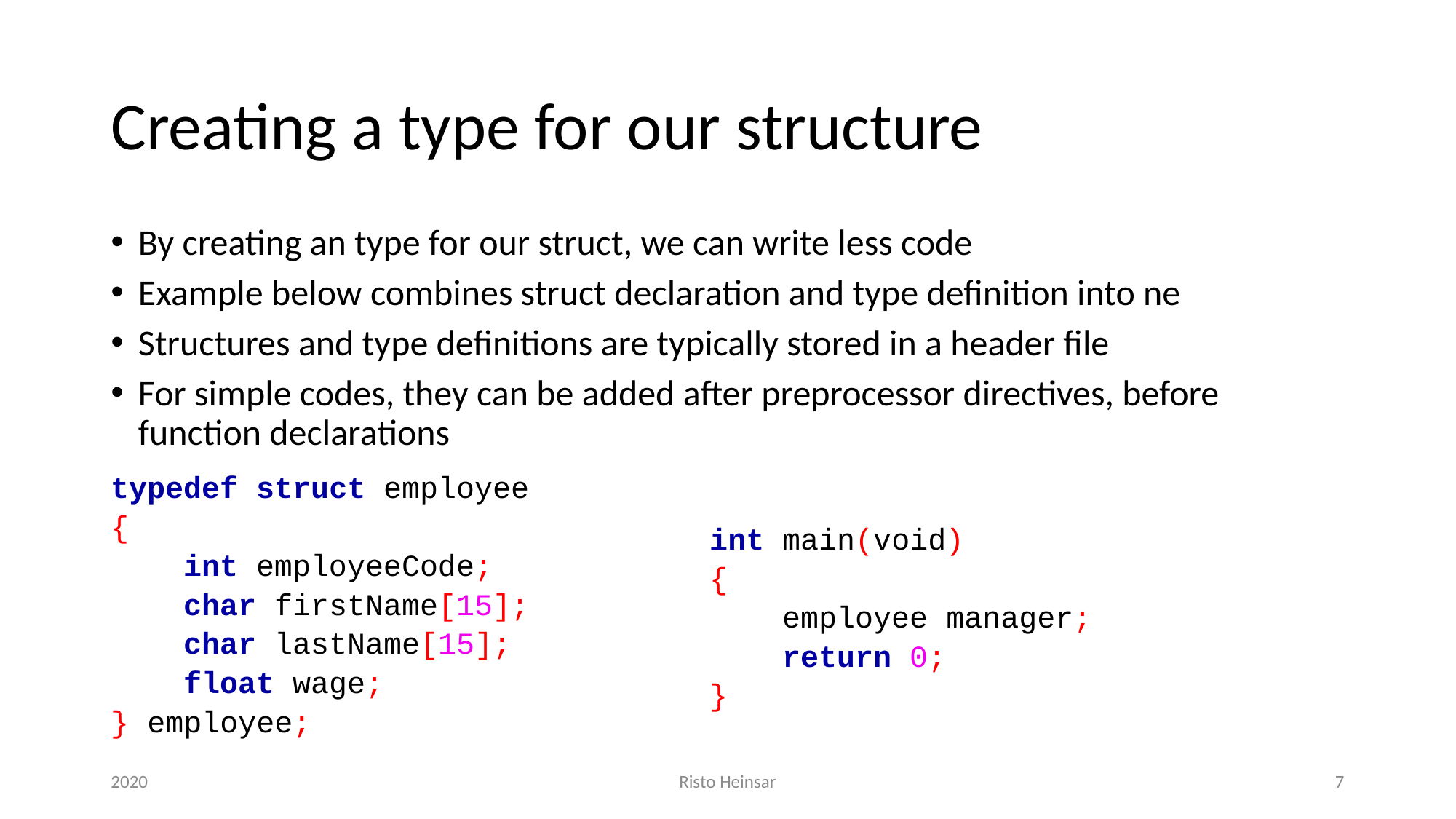

# Creating a type for our structure
By creating an type for our struct, we can write less code
Example below combines struct declaration and type definition into ne
Structures and type definitions are typically stored in a header file
For simple codes, they can be added after preprocessor directives, before function declarations
typedef struct employee
{
    int employeeCode;
    char firstName[15];
    char lastName[15];
    float wage;
} employee;

int main(void)
{
    employee manager;
    return 0;
}
2020
Risto Heinsar
7